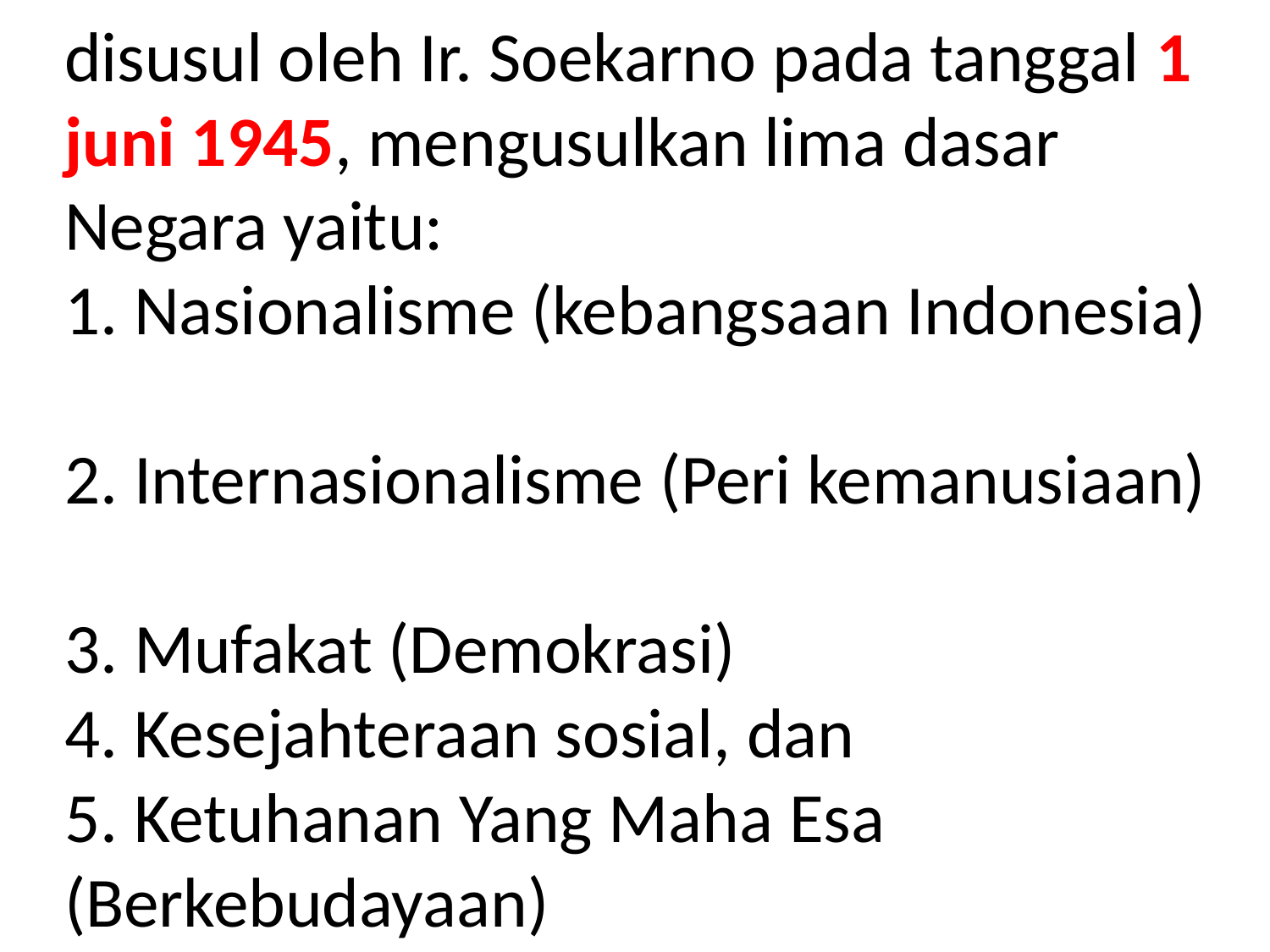

# disusul oleh Ir. Soekarno pada tanggal 1 juni 1945, mengusulkan lima dasar Negara yaitu: 1. Nasionalisme (kebangsaan Indonesia) 2. Internasionalisme (Peri kemanusiaan) 3. Mufakat (Demokrasi) 4. Kesejahteraan sosial, dan 5. Ketuhanan Yang Maha Esa (Berkebudayaan)